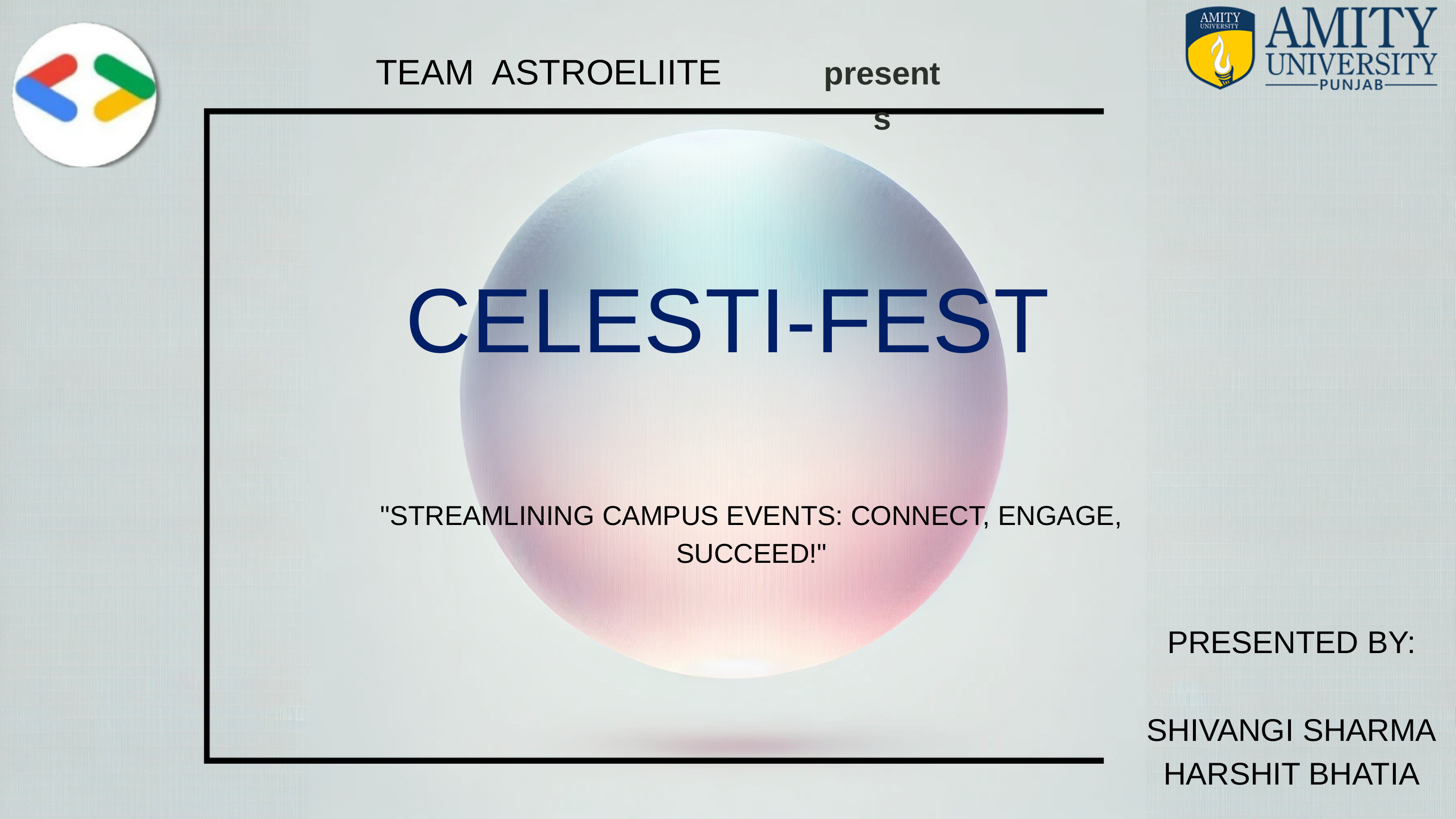

TEAM  ASTROELIITE
presents

CELESTI-FEST
"STREAMLINING CAMPUS EVENTS: CONNECT, ENGAGE, SUCCEED!"
PRESENTED BY:

SHIVANGI SHARMA
HARSHIT BHATIA